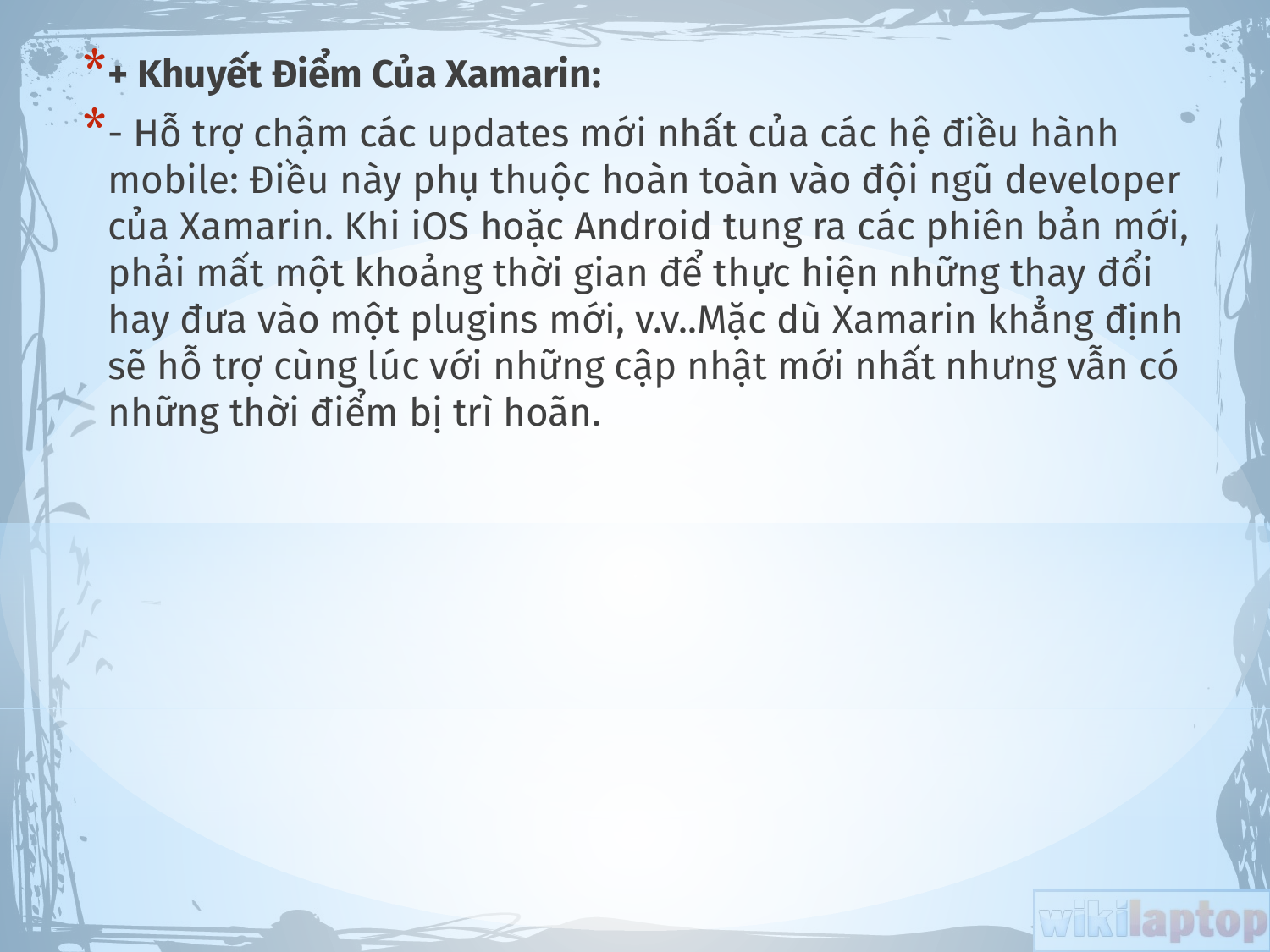

+ Khuyết Điểm Của Xamarin:
- Hỗ trợ chậm các updates mới nhất của các hệ điều hành mobile: Điều này phụ thuộc hoàn toàn vào đội ngũ developer của Xamarin. Khi iOS hoặc Android tung ra các phiên bản mới, phải mất một khoảng thời gian để thực hiện những thay đổi hay đưa vào một plugins mới, v.v..Mặc dù Xamarin khẳng định sẽ hỗ trợ cùng lúc với những cập nhật mới nhất nhưng vẫn có những thời điểm bị trì hoãn.